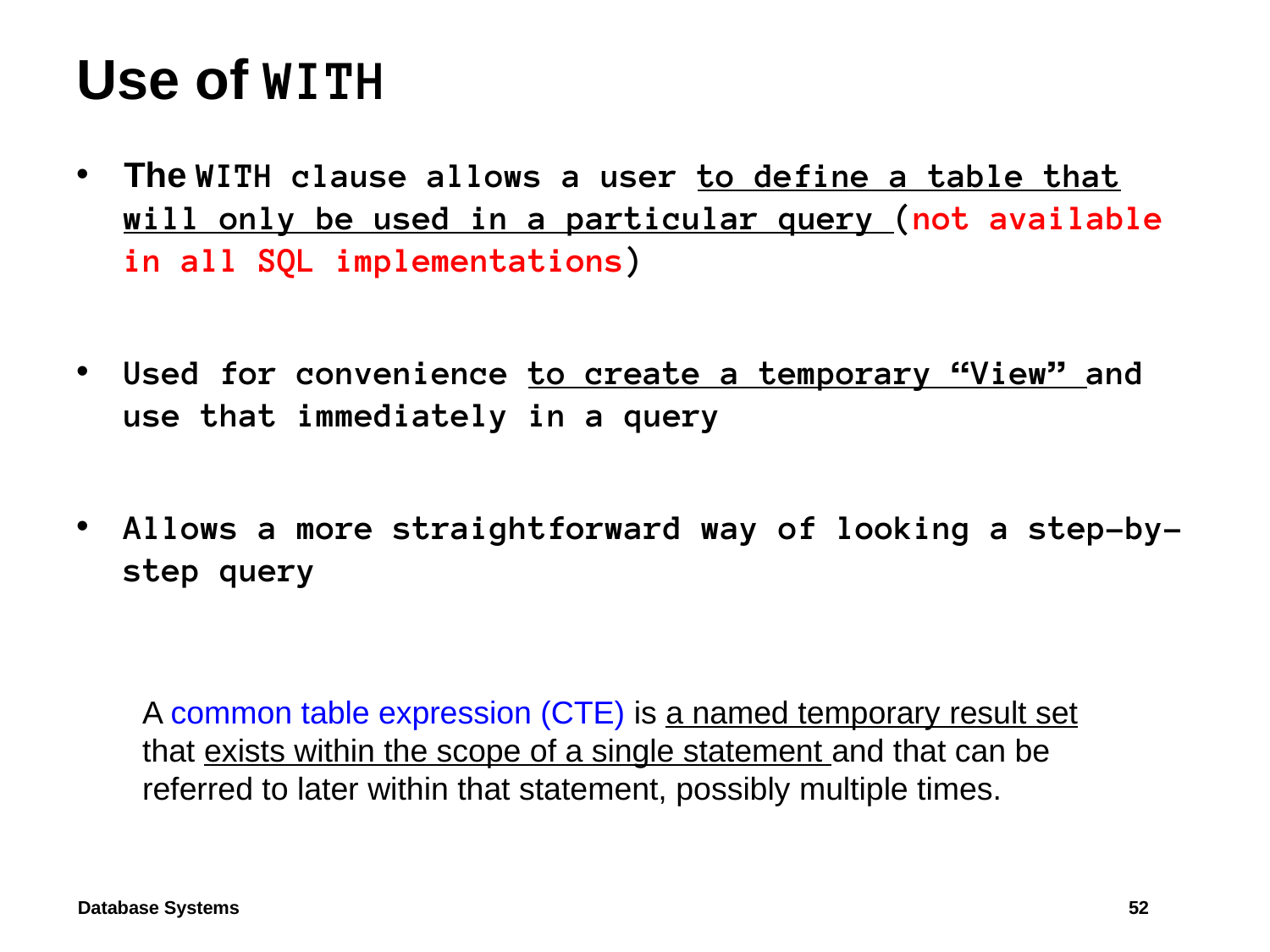

# Use of WITH
The WITH clause allows a user to define a table that will only be used in a particular query (not available in all SQL implementations)

Used for convenience to create a temporary “View” and use that immediately in a query

Allows a more straightforward way of looking a step-by-step query

A common table expression (CTE) is a named temporary result set that exists within the scope of a single statement and that can be referred to later within that statement, possibly multiple times.